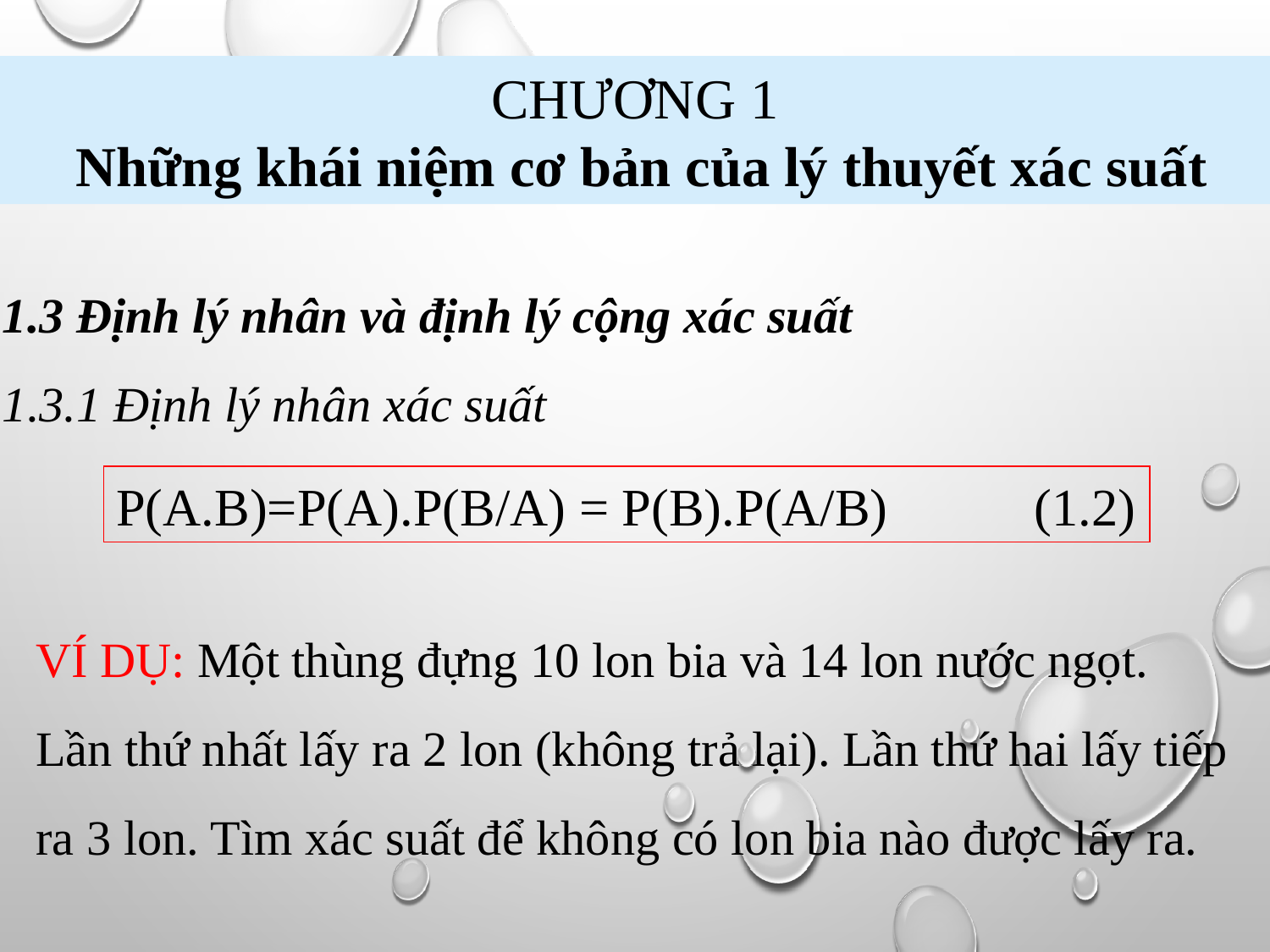

CHƯƠNG 1
 Những khái niệm cơ bản của lý thuyết xác suất
1.3 Định lý nhân và định lý cộng xác suất
1.3.1 Định lý nhân xác suất
P(A.B)=P(A).P(B/A) = P(B).P(A/B)           (1.2)
VÍ DỤ: Một thùng đựng 10 lon bia và 14 lon nước ngọt. Lần thứ nhất lấy ra 2 lon (không trả lại). Lần thứ hai lấy tiếp ra 3 lon. Tìm xác suất để không có lon bia nào được lấy ra.